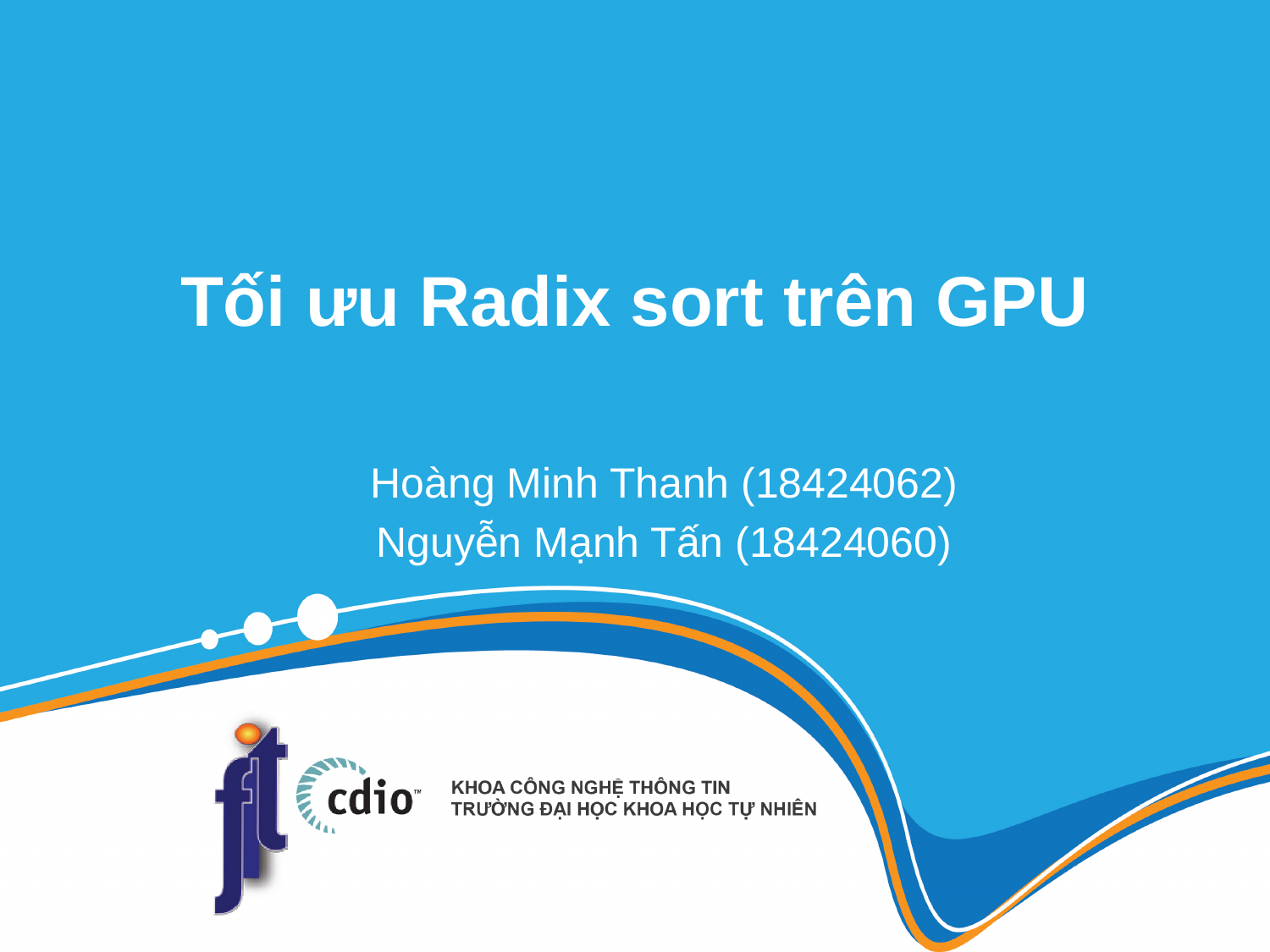

# Tối ưu Radix sort trên GPU
Hoàng Minh Thanh (18424062)
Nguyễn Mạnh Tấn (18424060)